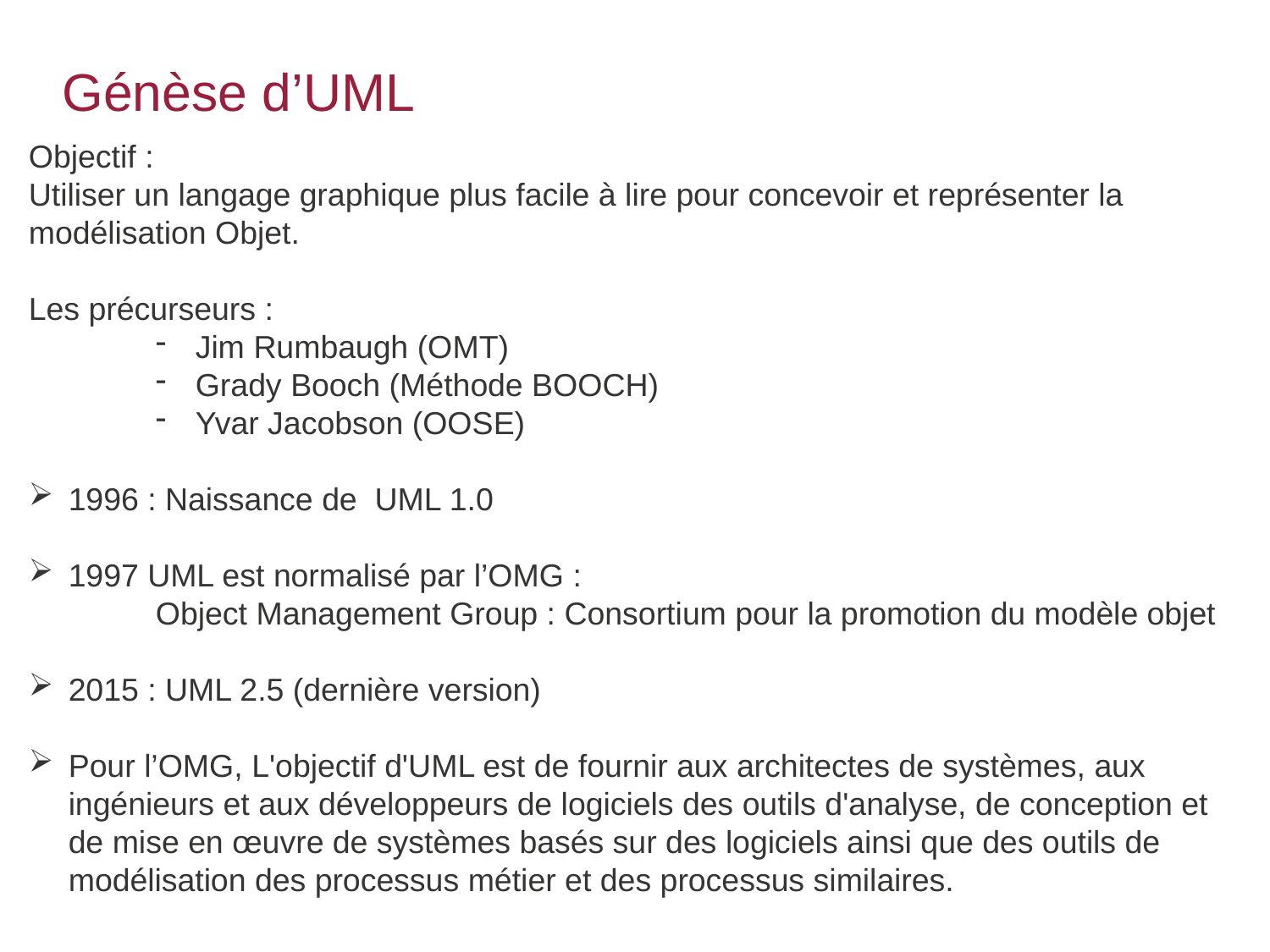

# Génèse d’UML
Objectif :
Utiliser un langage graphique plus facile à lire pour concevoir et représenter la modélisation Objet.

Les précurseurs :
Jim Rumbaugh (OMT)
Grady Booch (Méthode BOOCH)
Yvar Jacobson (OOSE)

1996 : Naissance de  UML 1.0

1997 UML est normalisé par l’OMG :
	Object Management Group : Consortium pour la promotion du modèle objet

2015 : UML 2.5 (dernière version)

Pour l’OMG, L'objectif d'UML est de fournir aux architectes de systèmes, aux ingénieurs et aux développeurs de logiciels des outils d'analyse, de conception et de mise en œuvre de systèmes basés sur des logiciels ainsi que des outils de modélisation des processus métier et des processus similaires.